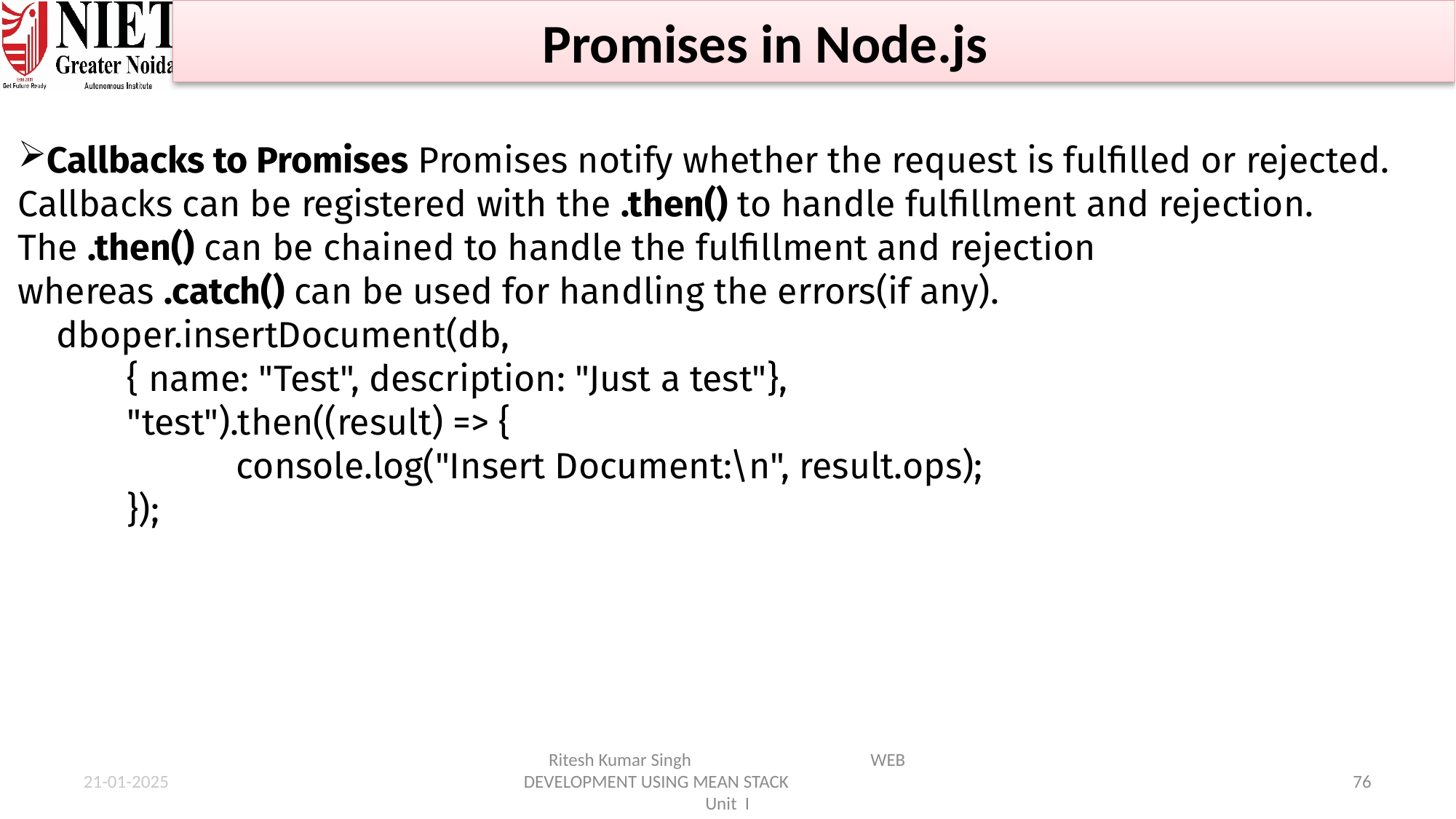

Promises in Node.js
Callbacks to Promises Promises notify whether the request is fulfilled or rejected. Callbacks can be registered with the .then() to handle fulfillment and rejection. The .then() can be chained to handle the fulfillment and rejection whereas .catch() can be used for handling the errors(if any).
    dboper.insertDocument(db,
	{ name: "Test", description: "Just a test"},
	"test").then((result) => {
		console.log("Insert Document:\n", result.ops);
	});

21-01-2025
Ritesh Kumar Singh                                           WEB DEVELOPMENT USING MEAN STACK                                   Unit  I
76